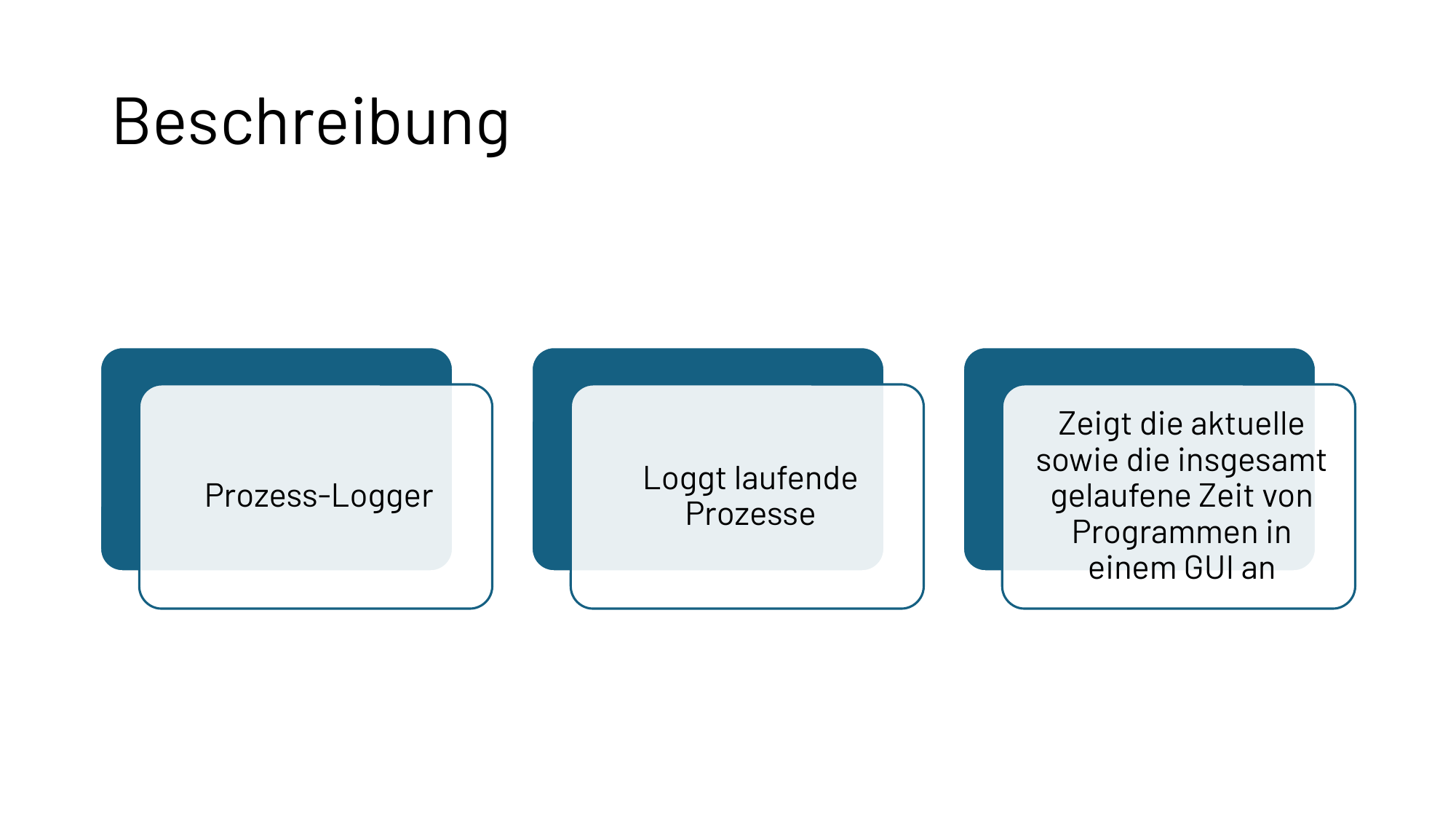

# Beschreibung
Prozess-Logger
Loggt laufende Prozesse
Zeigt die aktuelle sowie die insgesamt gelaufene Zeit von Programmen in einem GUI an